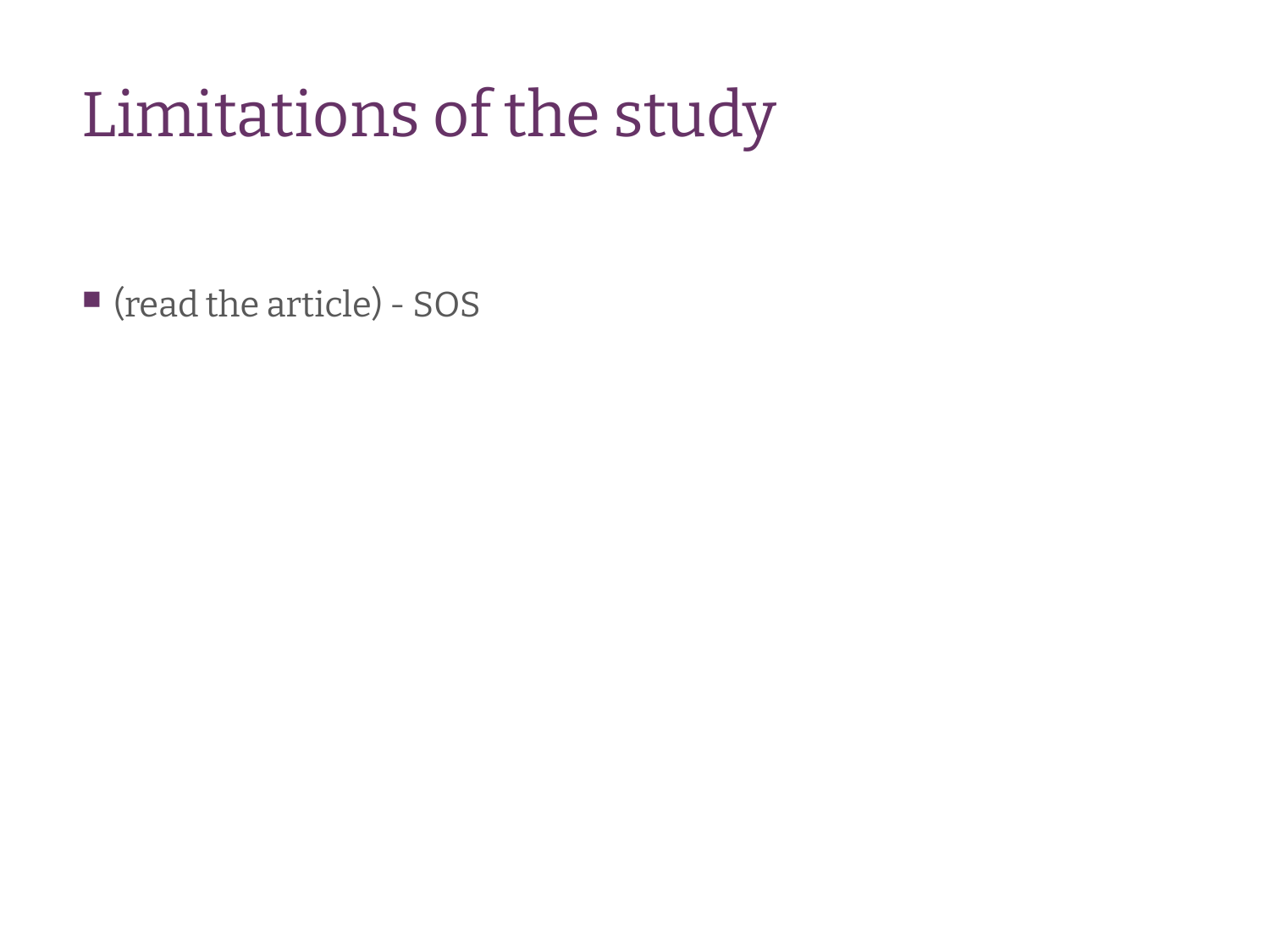

# Limitations of the study
(read the article) - SOS